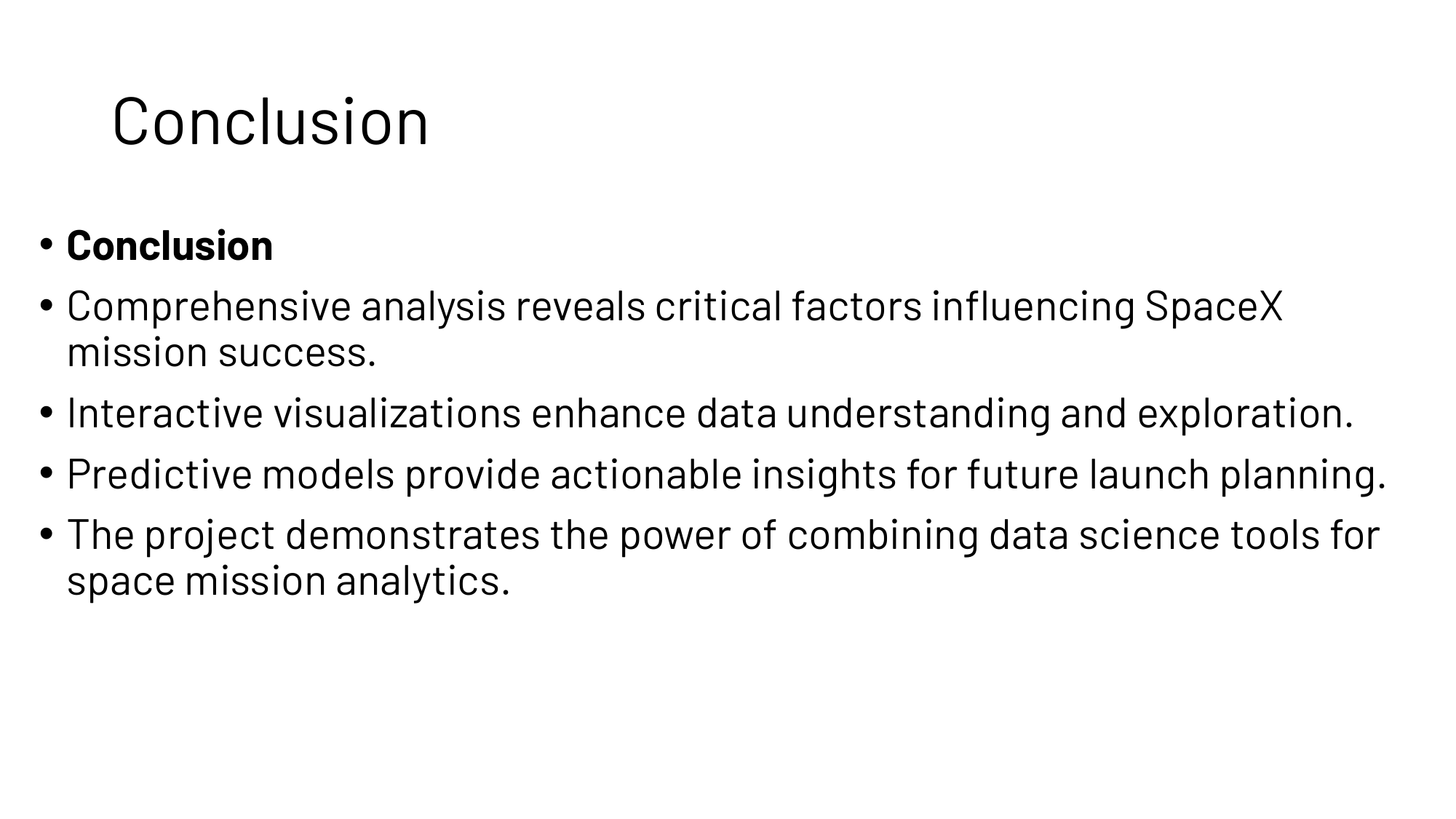

# Conclusion
Conclusion
Comprehensive analysis reveals critical factors influencing SpaceX mission success.
Interactive visualizations enhance data understanding and exploration.
Predictive models provide actionable insights for future launch planning.
The project demonstrates the power of combining data science tools for space mission analytics.